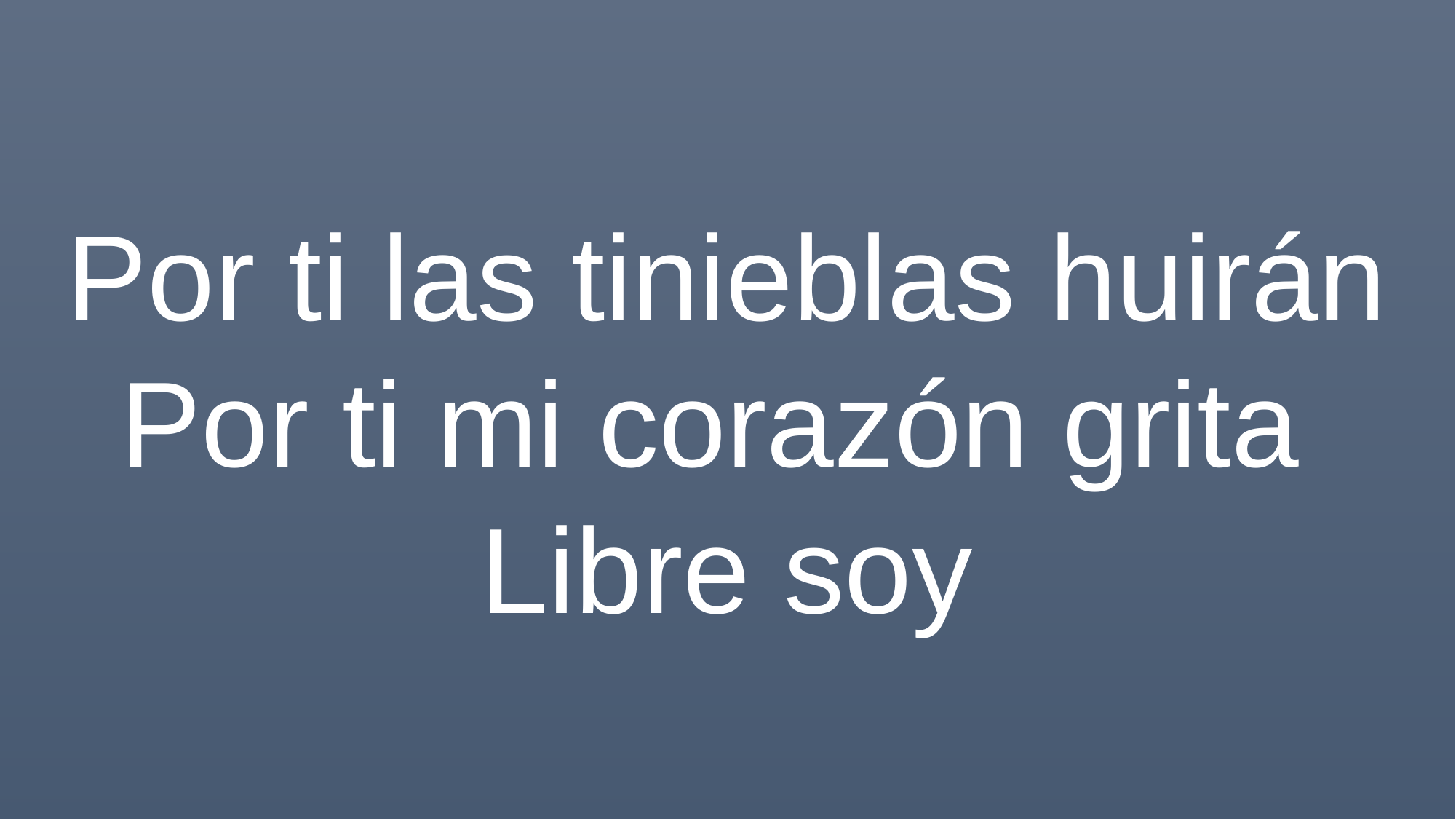

Por ti las tinieblas huirán
Por ti mi corazón grita
Libre soy